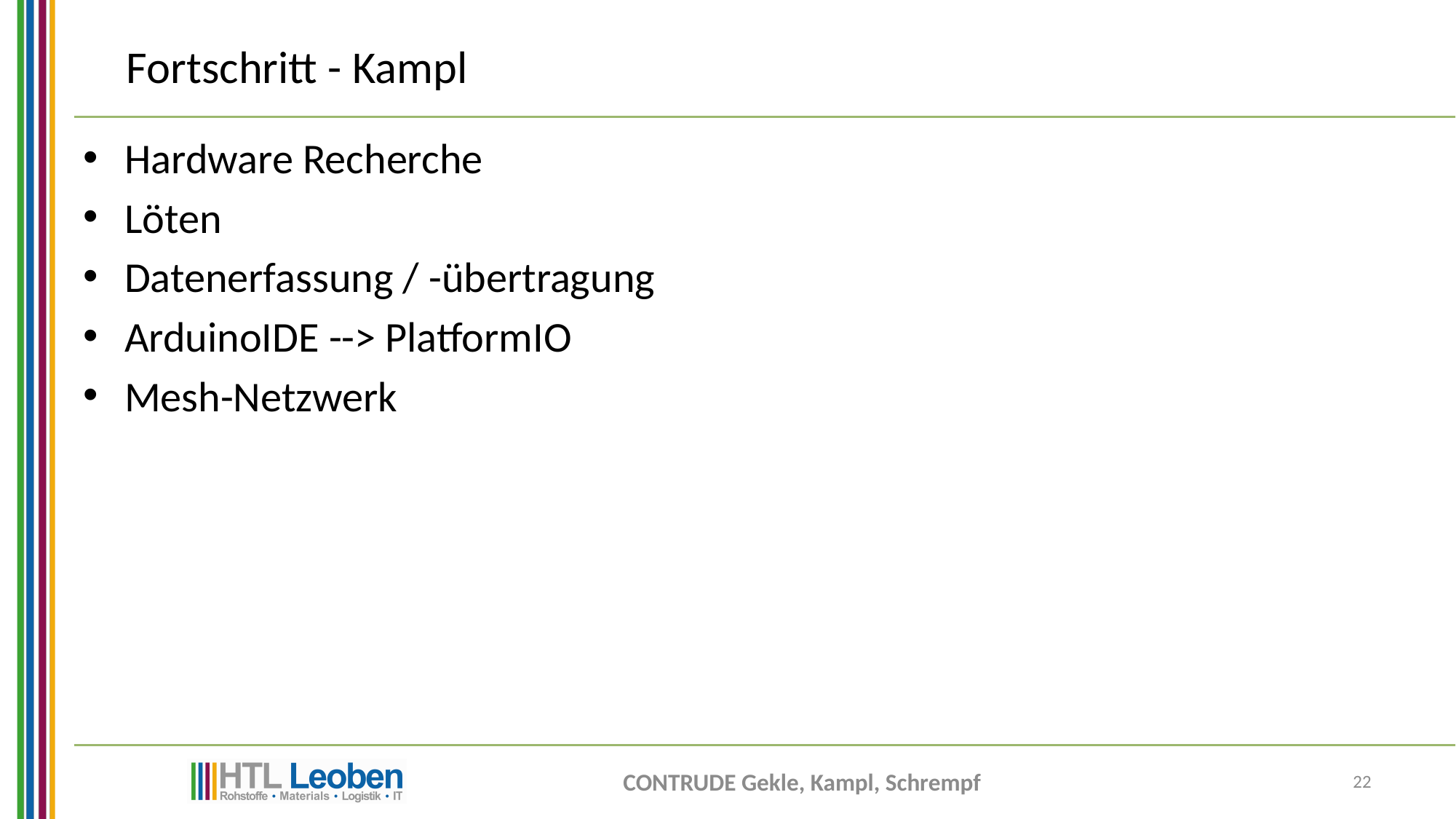

# Fortschritt - Kampl
Hardware Recherche
Löten
Datenerfassung / -übertragung
ArduinoIDE --> PlatformIO
Mesh-Netzwerk
CONTRUDE Gekle, Kampl, Schrempf
22